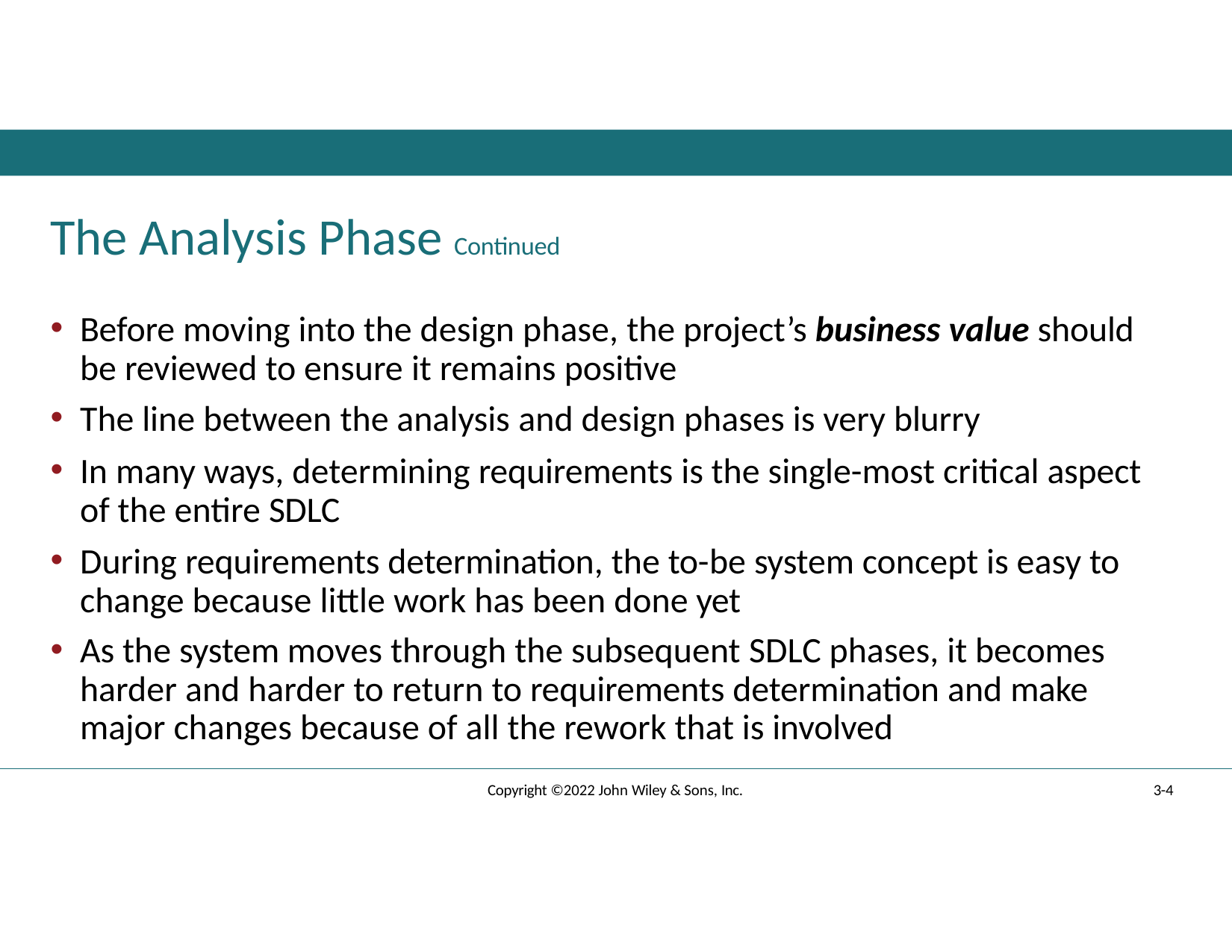

# The Analysis Phase Continued
Before moving into the design phase, the project’s business value should be reviewed to ensure it remains positive
The line between the analysis and design phases is very blurry
In many ways, determining requirements is the single-most critical aspect of the entire SDLC
During requirements determination, the to-be system concept is easy to change because little work has been done yet
As the system moves through the subsequent SDLC phases, it becomes harder and harder to return to requirements determination and make major changes because of all the rework that is involved
Copyright ©2022 John Wiley & Sons, Inc.
3-4